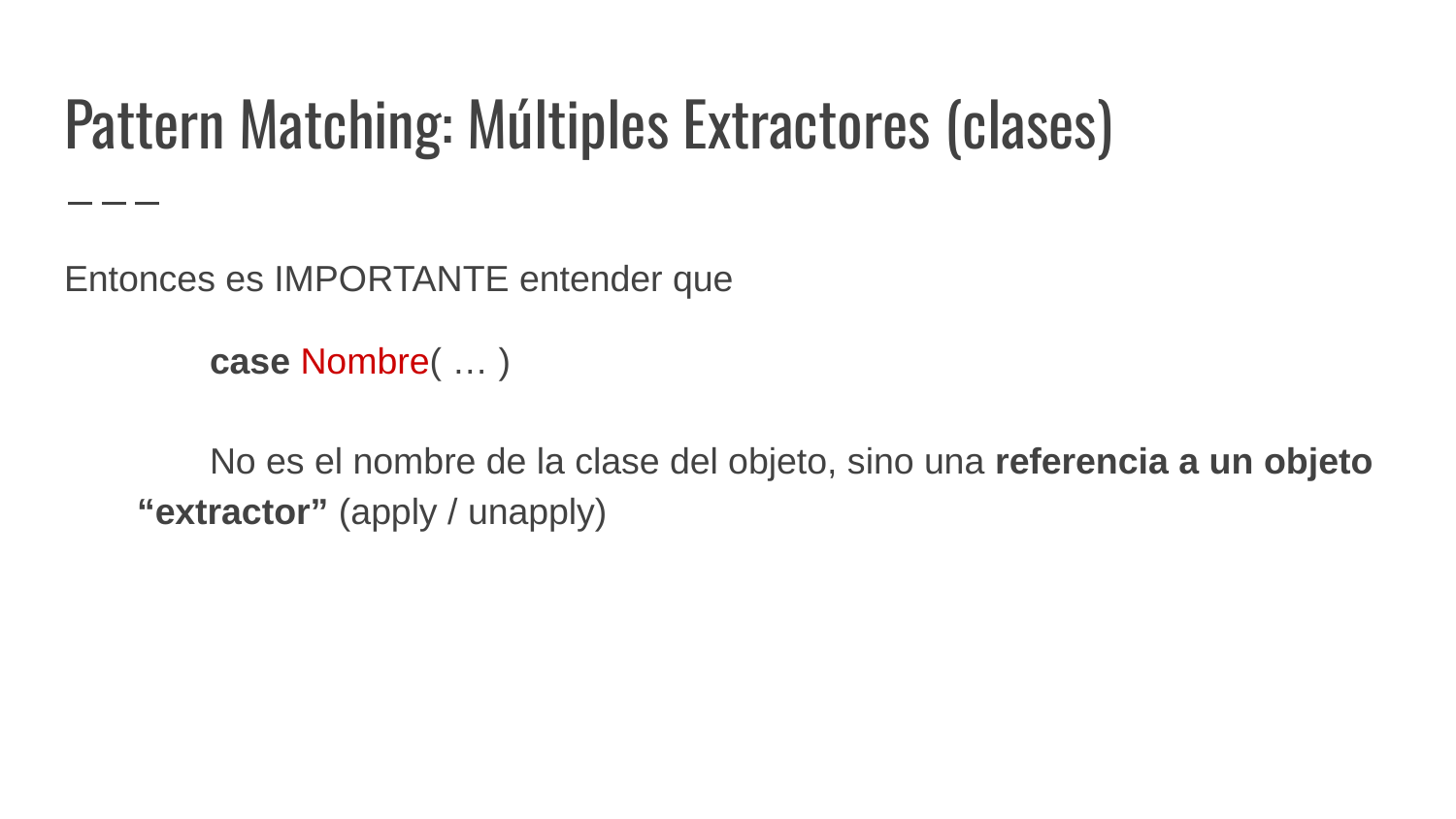

# Pattern Matching: Múltiples Extractores (clases)
Entonces es IMPORTANTE entender que
case Nombre( … )

No es el nombre de la clase del objeto, sino una referencia a un objeto “extractor” (apply / unapply)